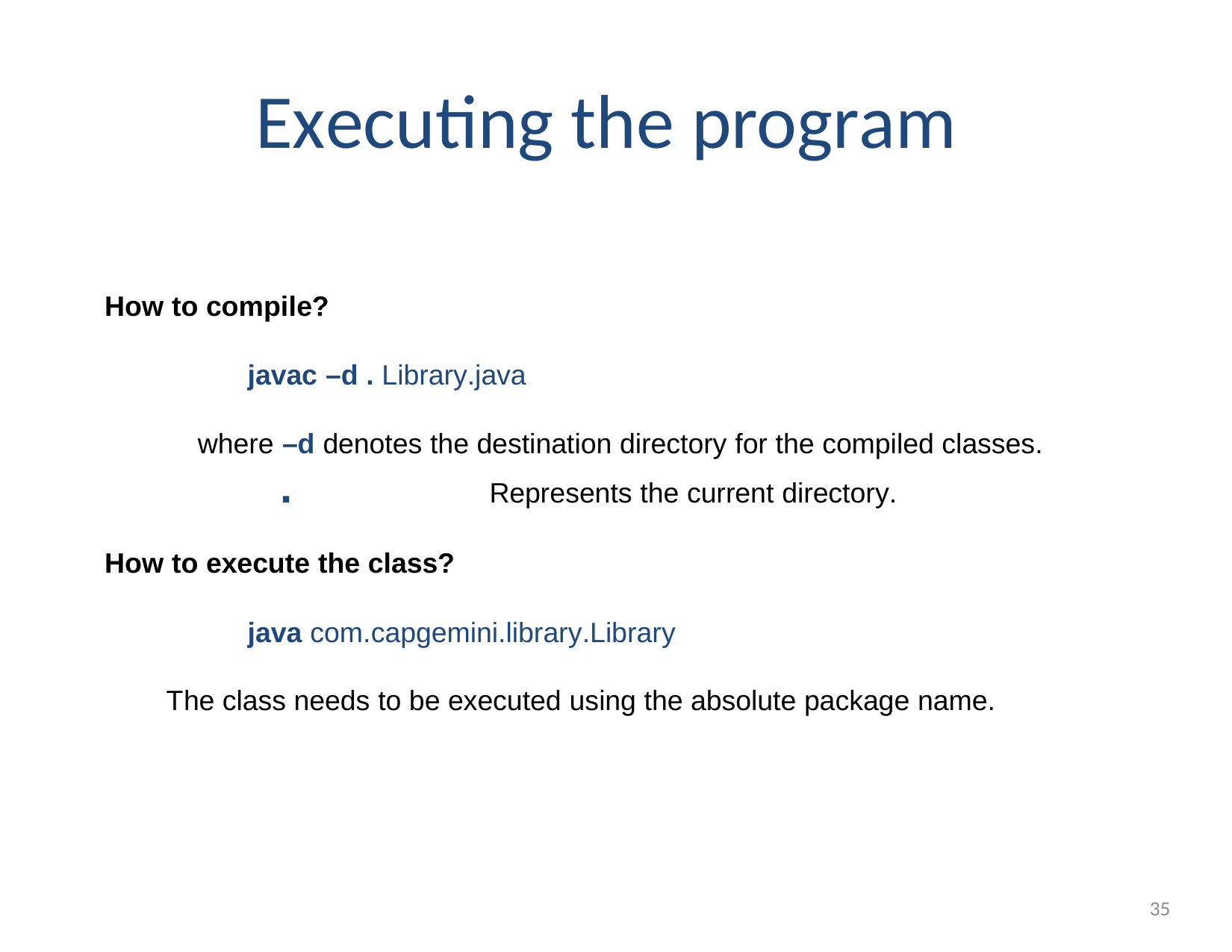

# Executing the program
How to compile?

javac –d . Library.java

where –d denotes the destination directory for the compiled classes.
.	Represents the current directory.
How to execute the class?

java com.capgemini.library.Library

The class needs to be executed using the absolute package name.

35